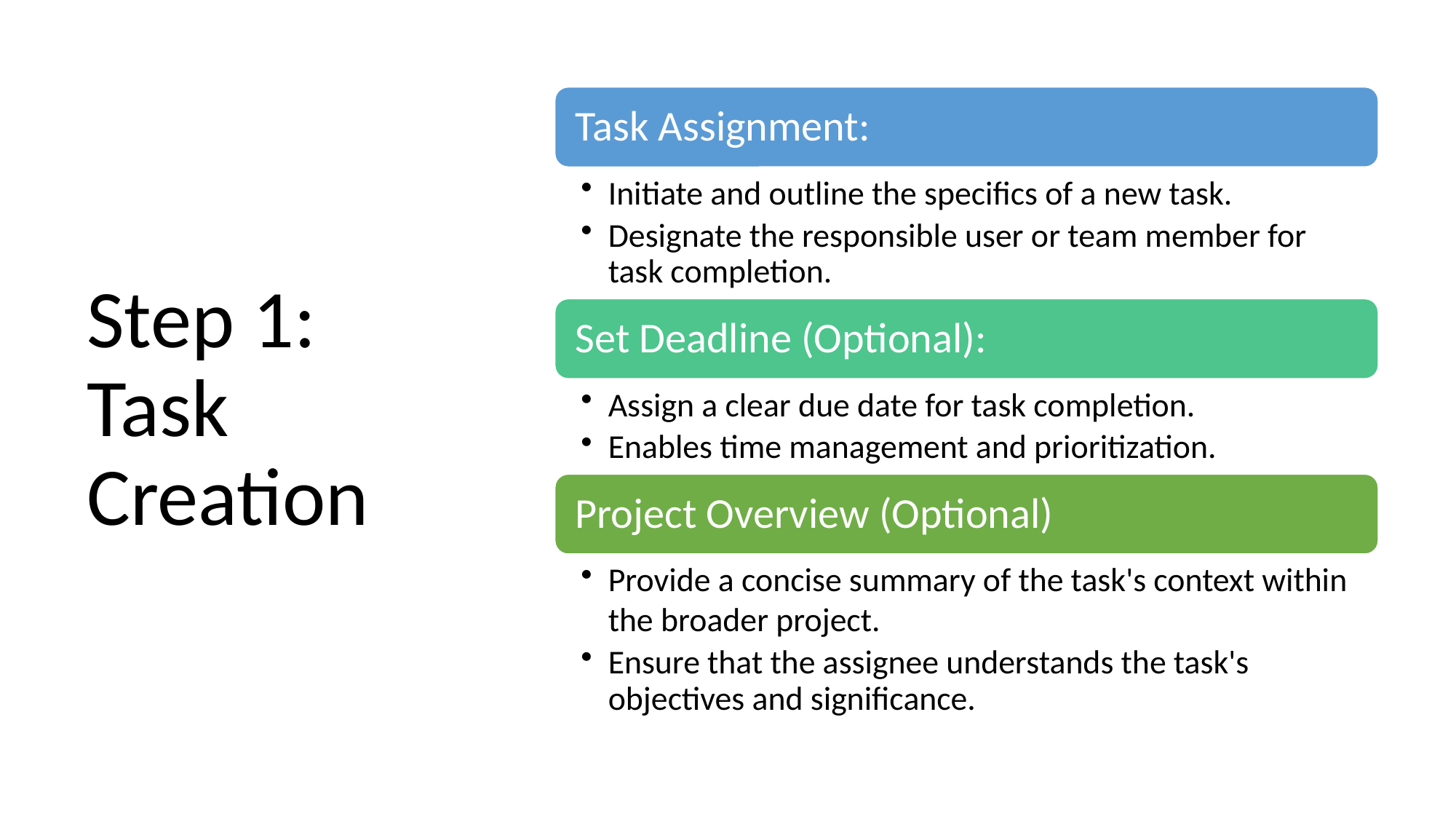

Task Assignment:
Initiate and outline the specifics of a new task.
Designate the responsible user or team member for task completion.
Set Deadline (Optional):
Assign a clear due date for task completion.
Enables time management and prioritization.
Project Overview (Optional)
Provide a concise summary of the task's context within the broader project.
Ensure that the assignee understands the task's objectives and significance.
# Step 1: Task Creation